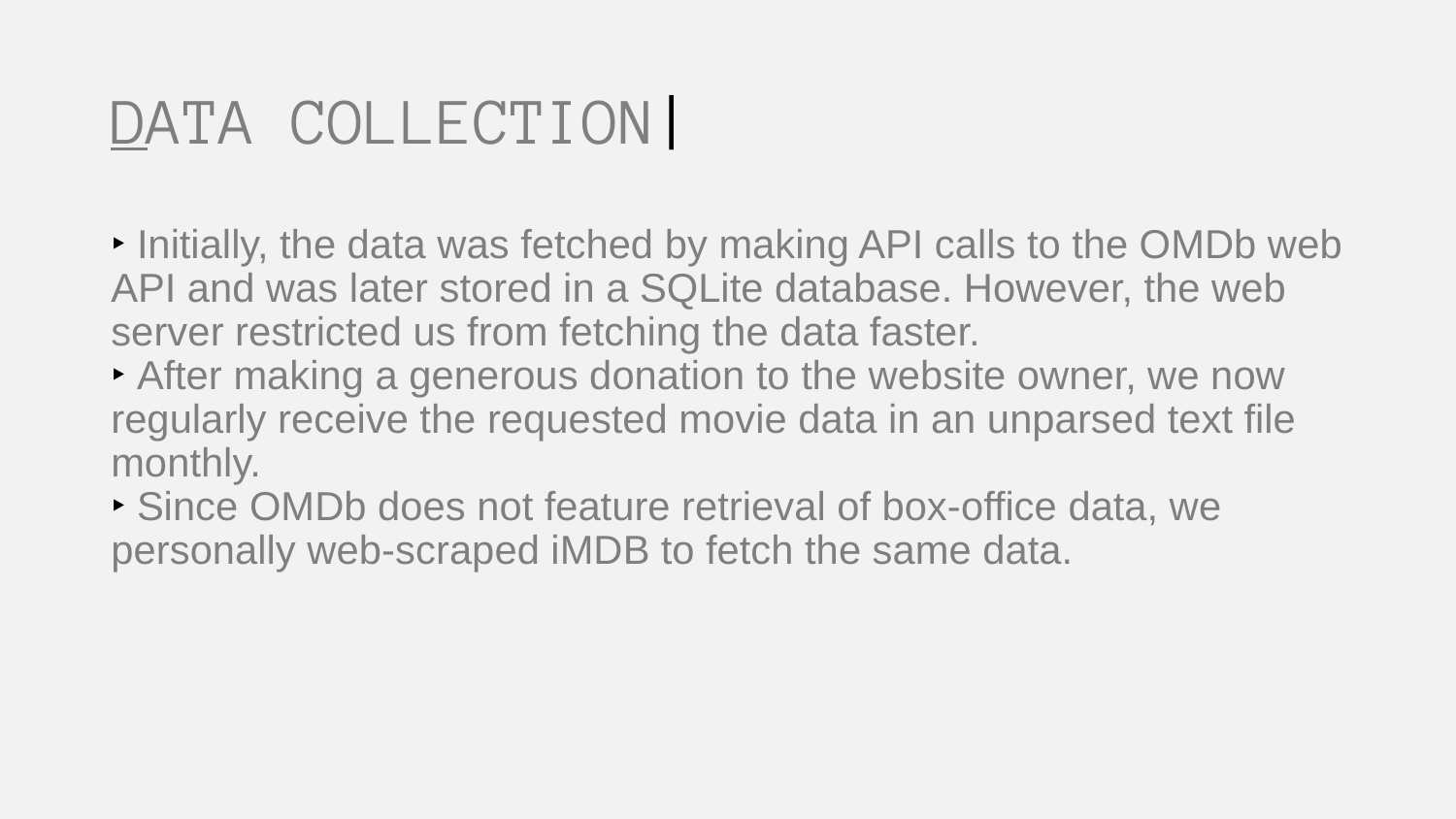

# DATA COLLECTION|
‣ Initially, the data was fetched by making API calls to the OMDb web API and was later stored in a SQLite database. However, the web server restricted us from fetching the data faster.
‣ After making a generous donation to the website owner, we now regularly receive the requested movie data in an unparsed text file monthly.
‣ Since OMDb does not feature retrieval of box-office data, we personally web-scraped iMDB to fetch the same data.